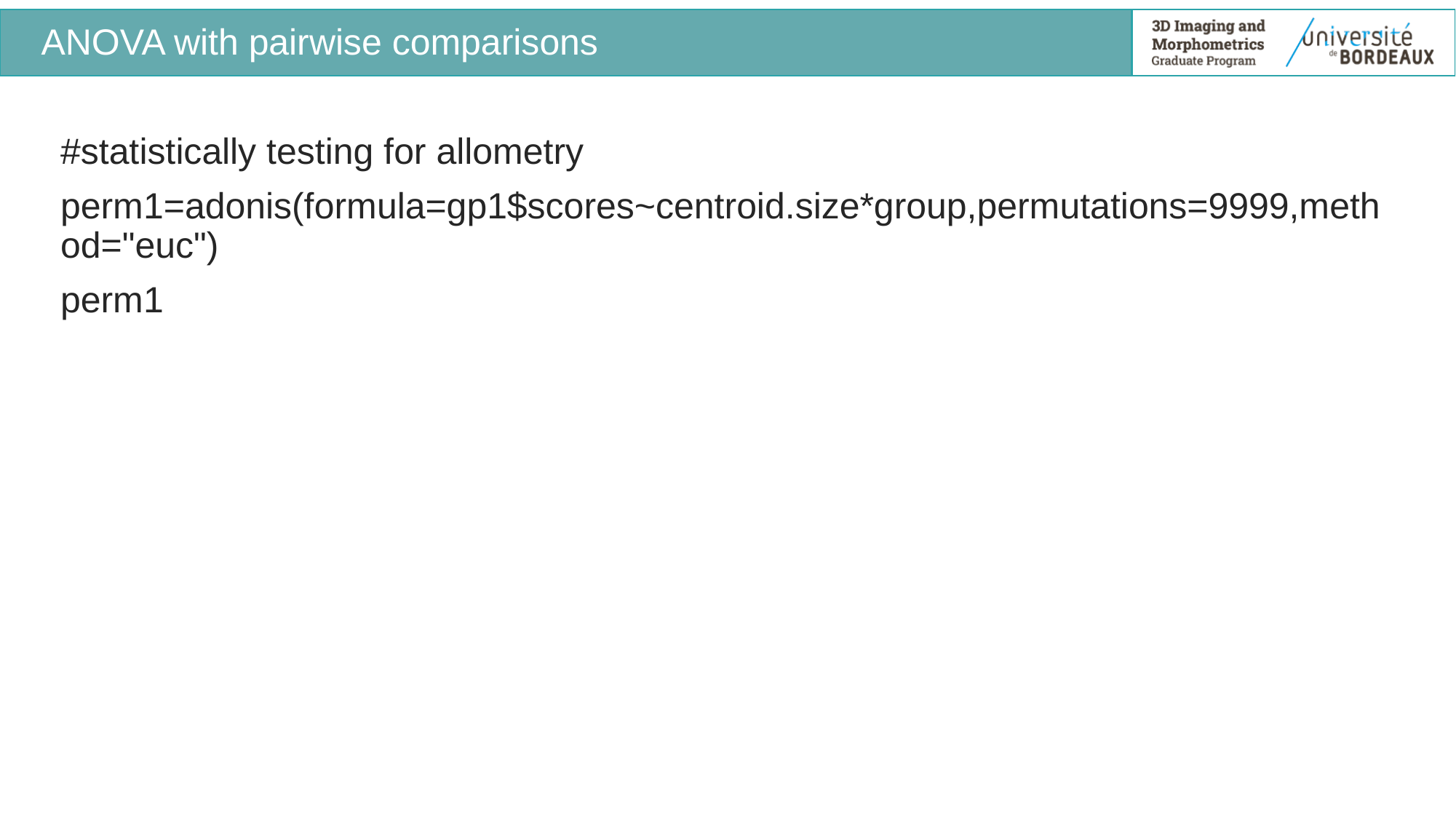

# ANOVA with pairwise comparisons
#statistically testing for allometry
perm1=adonis(formula=gp1$scores~centroid.size*group,permutations=9999,method="euc")
perm1